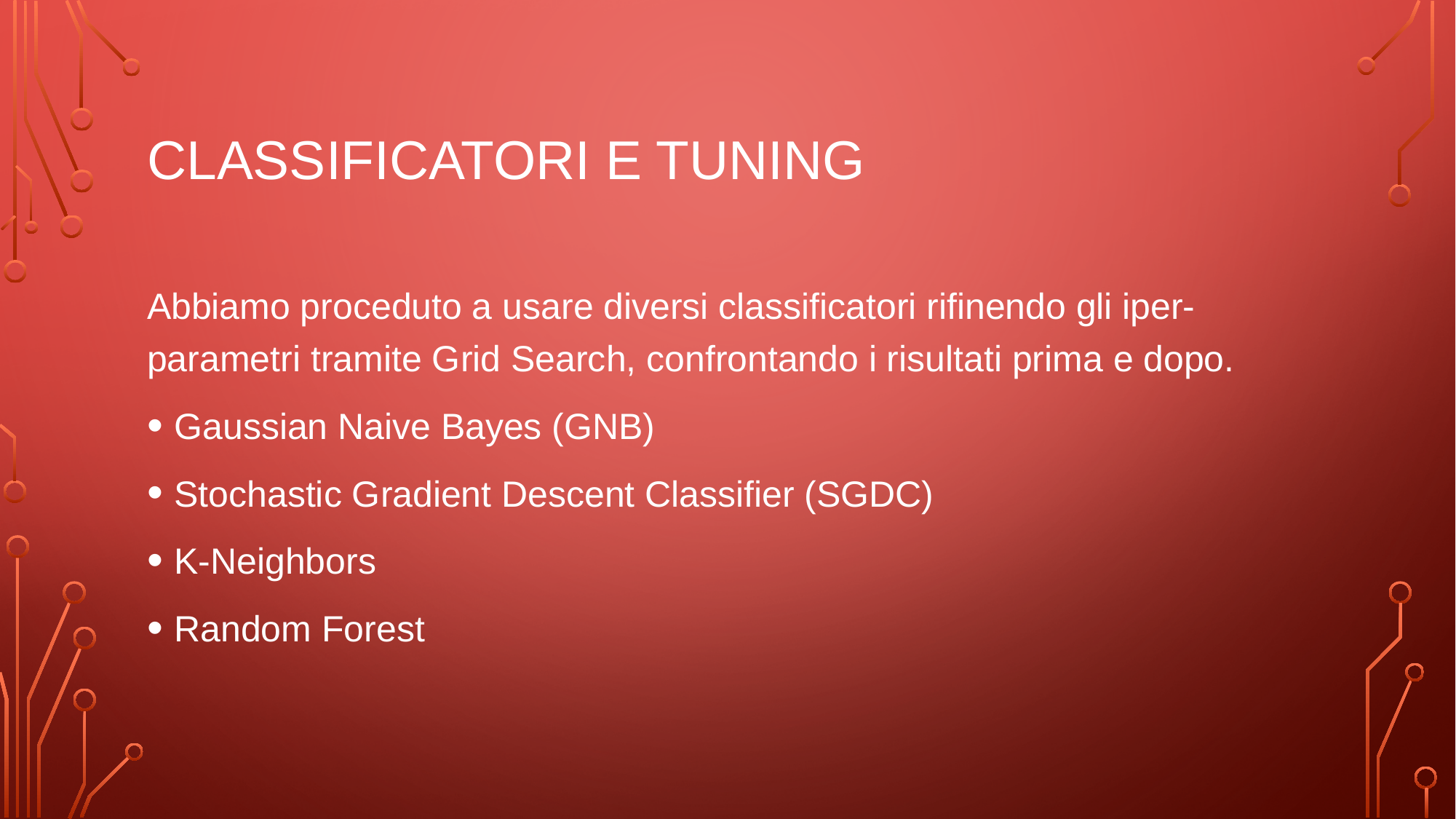

# Classificatori e Tuning
Abbiamo proceduto a usare diversi classificatori rifinendo gli iper-parametri tramite Grid Search, confrontando i risultati prima e dopo.
Gaussian Naive Bayes (GNB)
Stochastic Gradient Descent Classifier (SGDC)
K-Neighbors
Random Forest